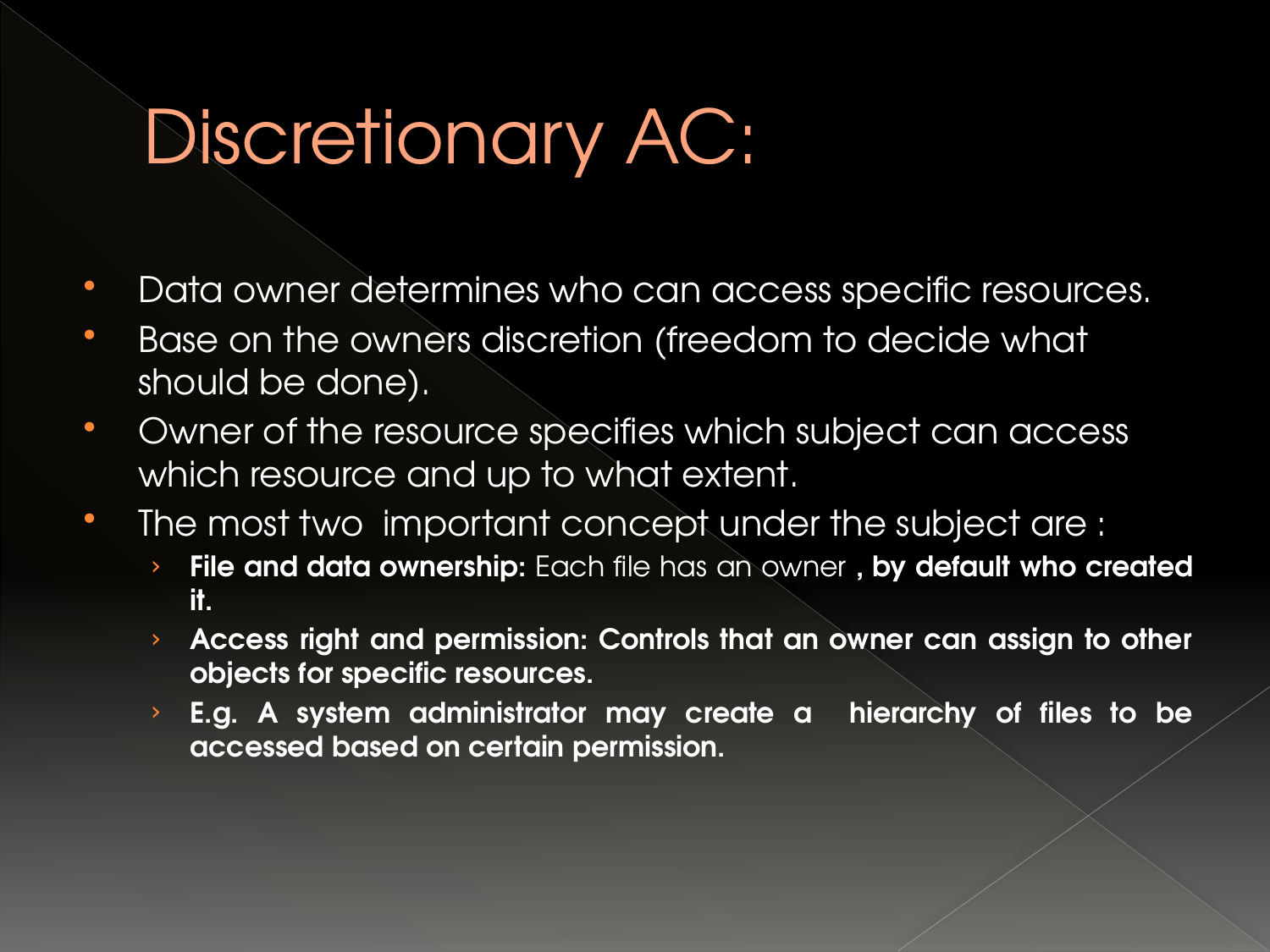

# Discretionary AC:
Data owner determines who can access specific resources.
Base on the owners discretion (freedom to decide what should be done).
Owner of the resource specifies which subject can access which resource and up to what extent.
The most two  important concept under the subject are :
File and data ownership: Each file has an owner , by default who created it.
Access right and permission: Controls that an owner can assign to other objects for specific resources.
E.g. A system administrator may create a  hierarchy of files to be accessed based on certain permission.